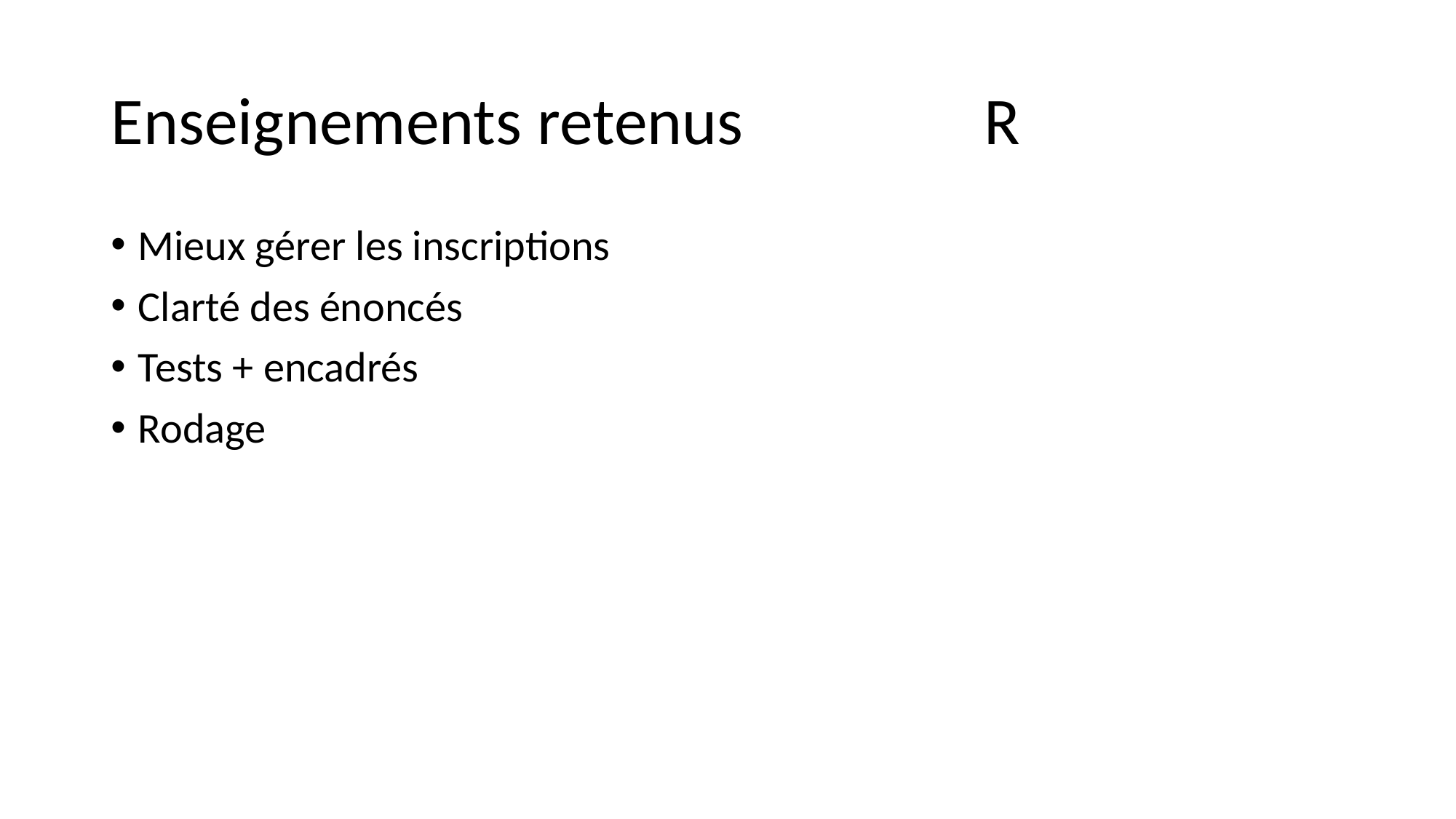

# Enseignements retenus			R
Mieux gérer les inscriptions
Clarté des énoncés
Tests + encadrés
Rodage